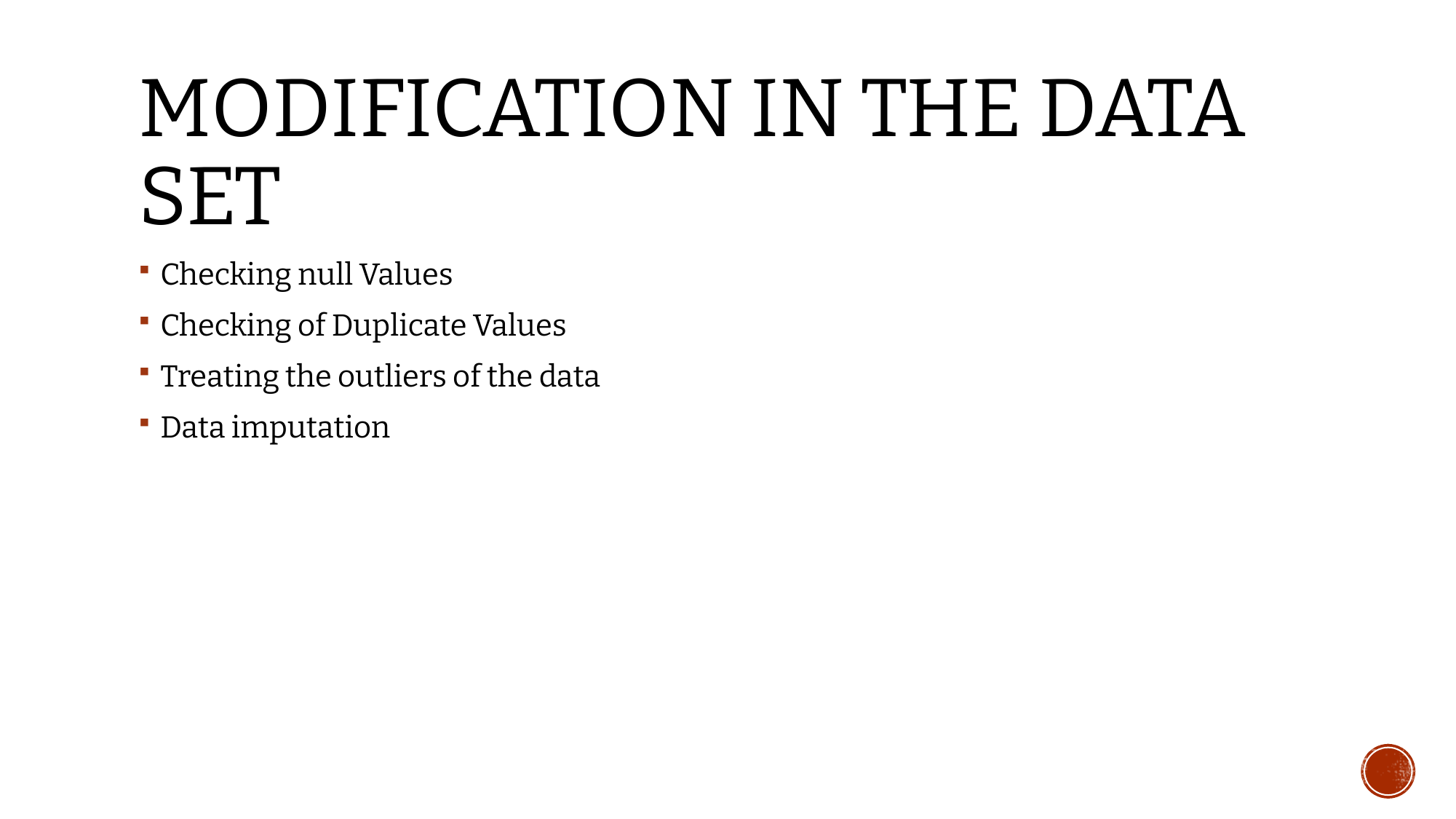

# Modification in the data set
Checking null Values
Checking of Duplicate Values
Treating the outliers of the data
Data imputation